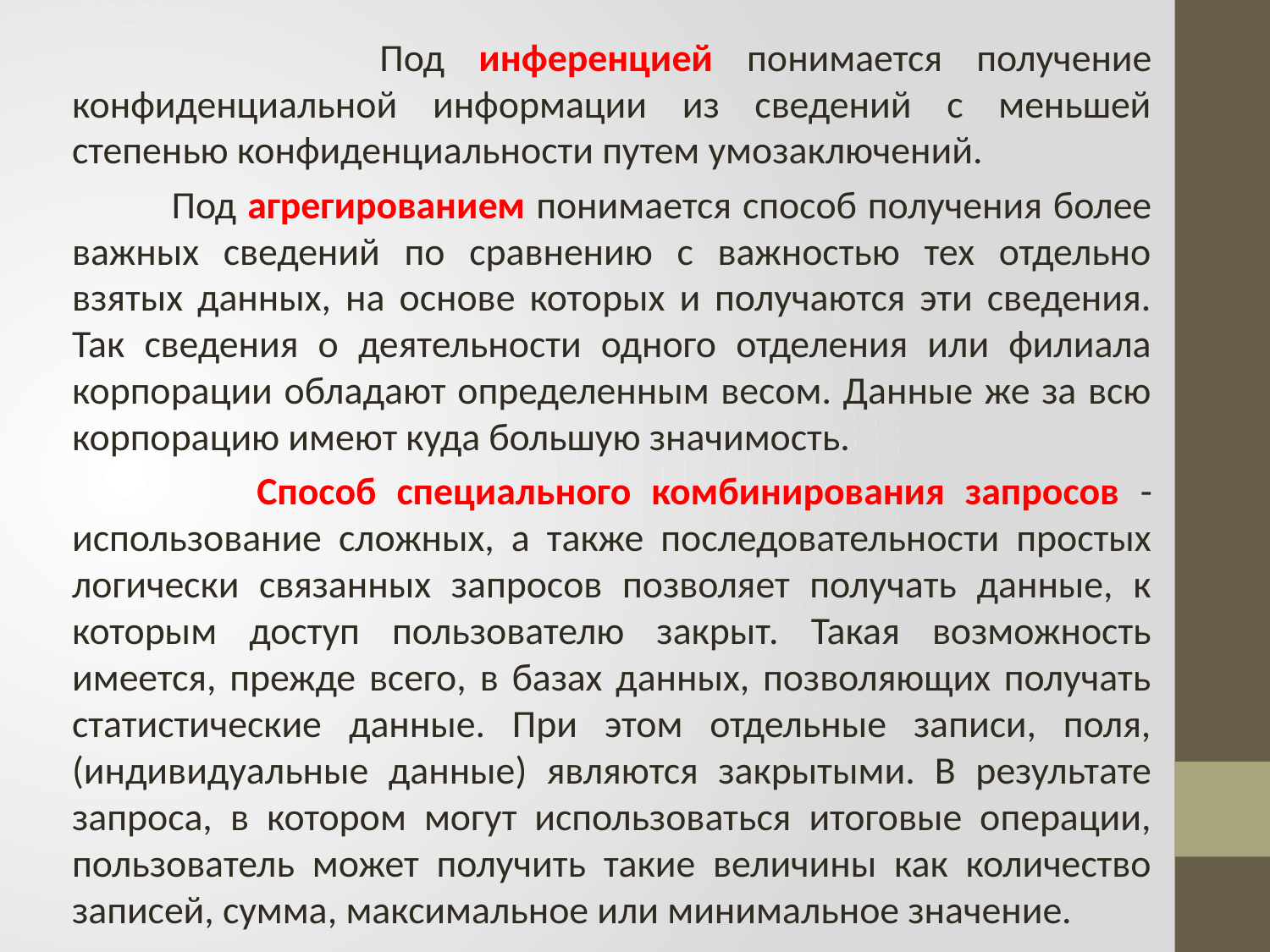

Под инференцией понимается получение конфиденциальной информации из сведений с меньшей степенью конфиденциальности путем умозаключений.
         Под агрегированием понимается способ получения более важных сведений по сравнению с важностью тех отдельно взятых данных, на основе которых и получаются эти сведения. Так сведения о деятельности одного отделения или филиала корпорации обладают определенным весом. Данные же за всю корпорацию имеют куда большую значимость.
         Способ специального комбинирования запросов - использование сложных, а также последовательности простых логически связанных запросов позволяет получать данные, к которым доступ пользователю закрыт. Такая возможность имеется, прежде всего, в базах данных, позволяющих получать статистические данные. При этом отдельные записи, поля, (индивидуальные данные) являются закрытыми. В результате запроса, в котором могут использоваться итоговые операции, пользователь может получить такие величины как количество записей, сумма, максимальное или минимальное значение.